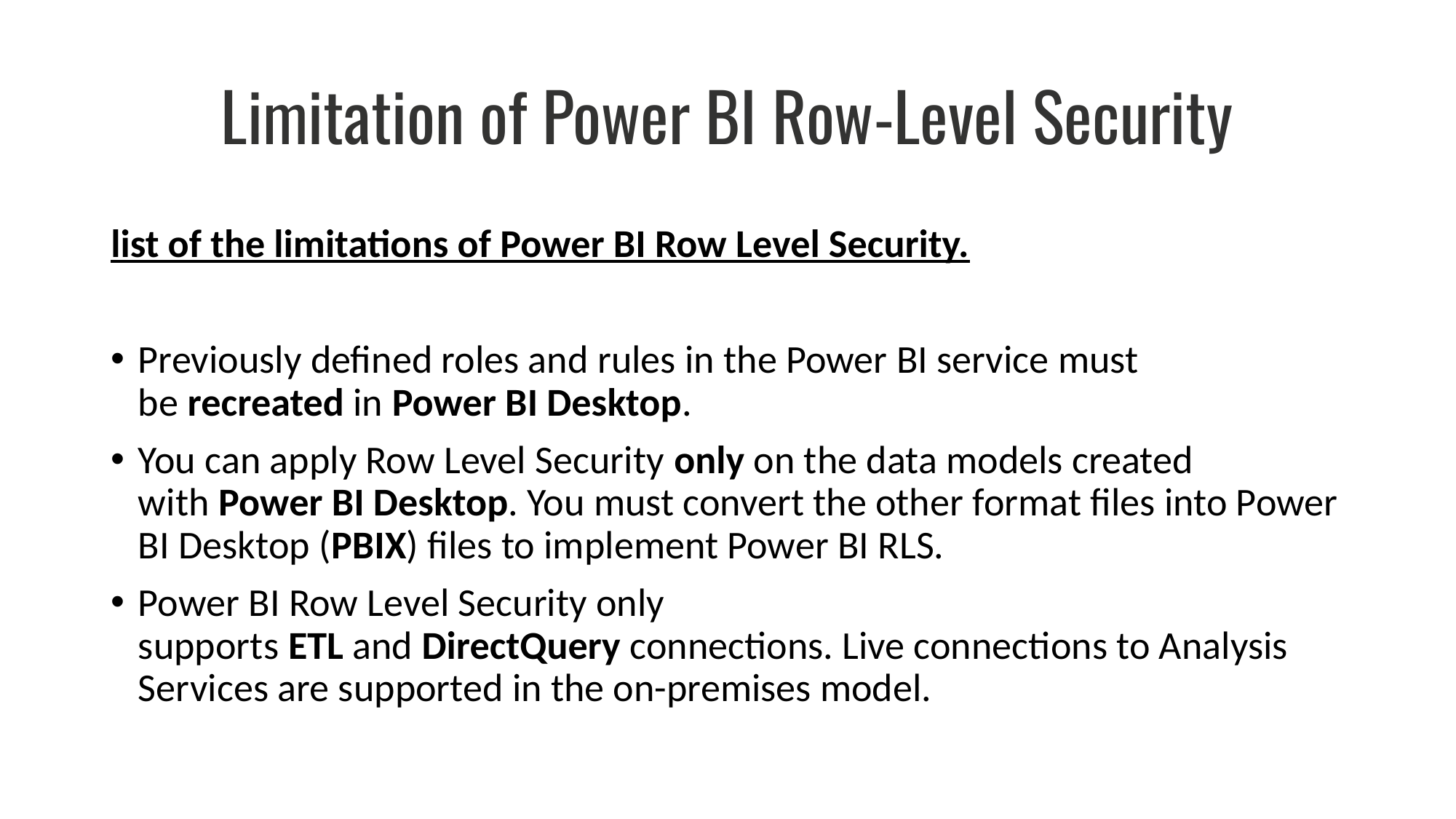

# Limitation of Power BI Row-Level Security
list of the limitations of Power BI Row Level Security.

Previously defined roles and rules in the Power BI service must be recreated in Power BI Desktop.
You can apply Row Level Security only on the data models created with Power BI Desktop. You must convert the other format files into Power BI Desktop (PBIX) files to implement Power BI RLS.
Power BI Row Level Security only supports ETL and DirectQuery connections. Live connections to Analysis Services are supported in the on-premises model.